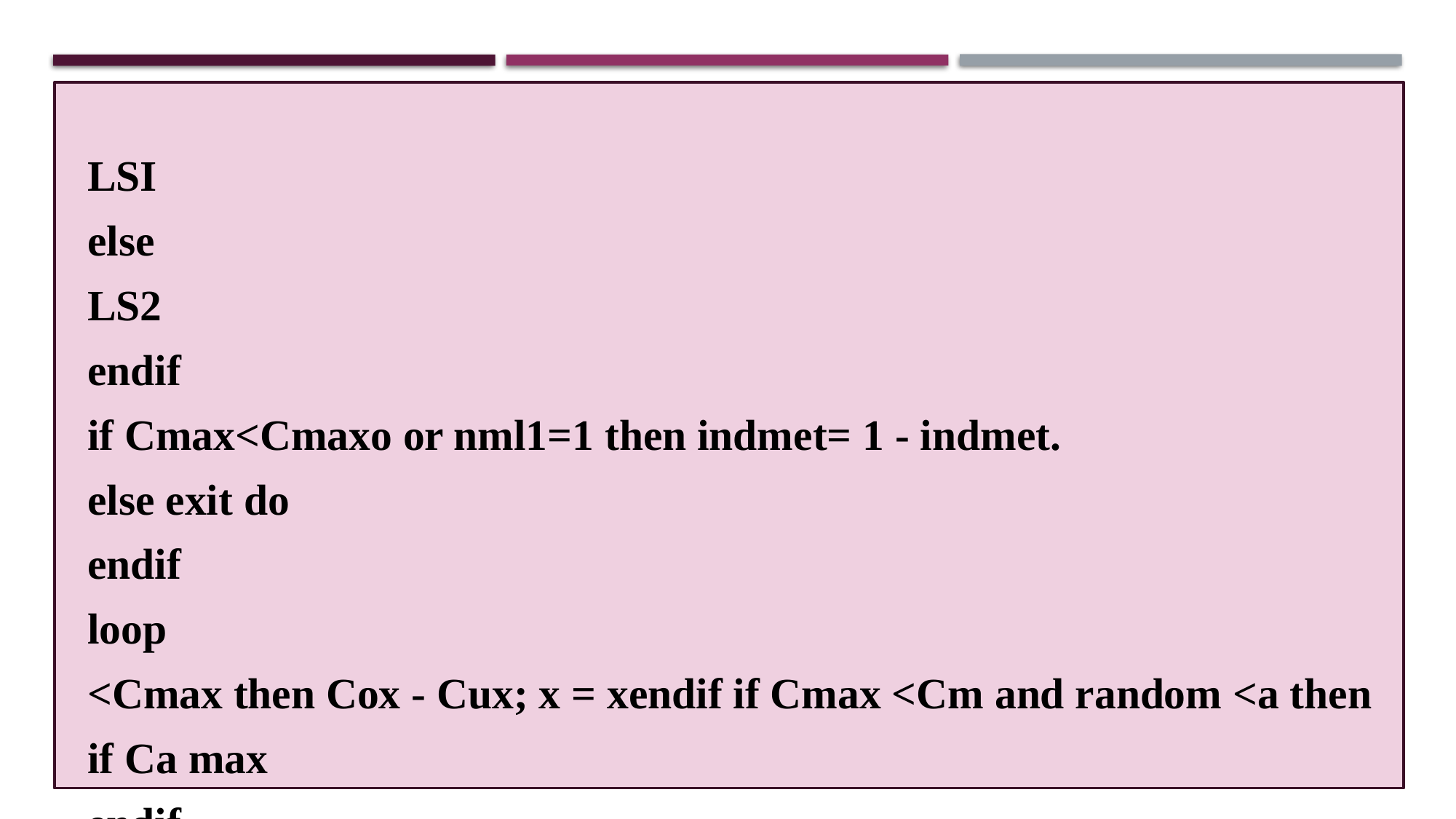

LSI
else
LS2
endif
if Cmax<Cmaxo or nml1=1 then indmet= 1 - indmet.
else exit do
endif
loop
<Cmax then Cox - Cux; x = xendif if Cmax <Cm and random <a then
if Ca max
endif